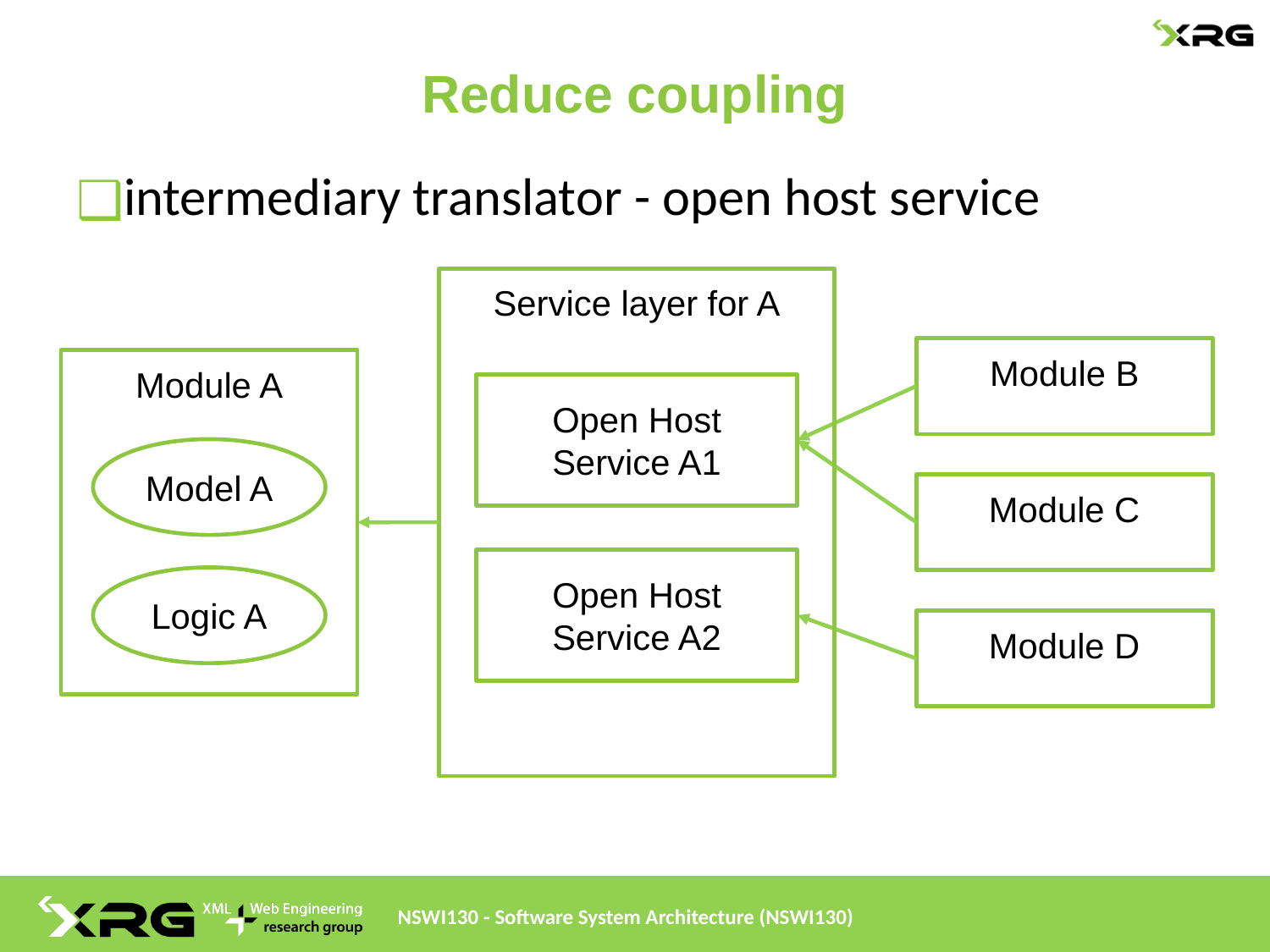

# Reduce coupling
intermediary translator - open host service
Service layer for A
Module B
Module A
Open Host Service A1
Model A
Module C
Open Host Service A2
Logic A
Module D
NSWI130 - Software System Architecture (NSWI130)